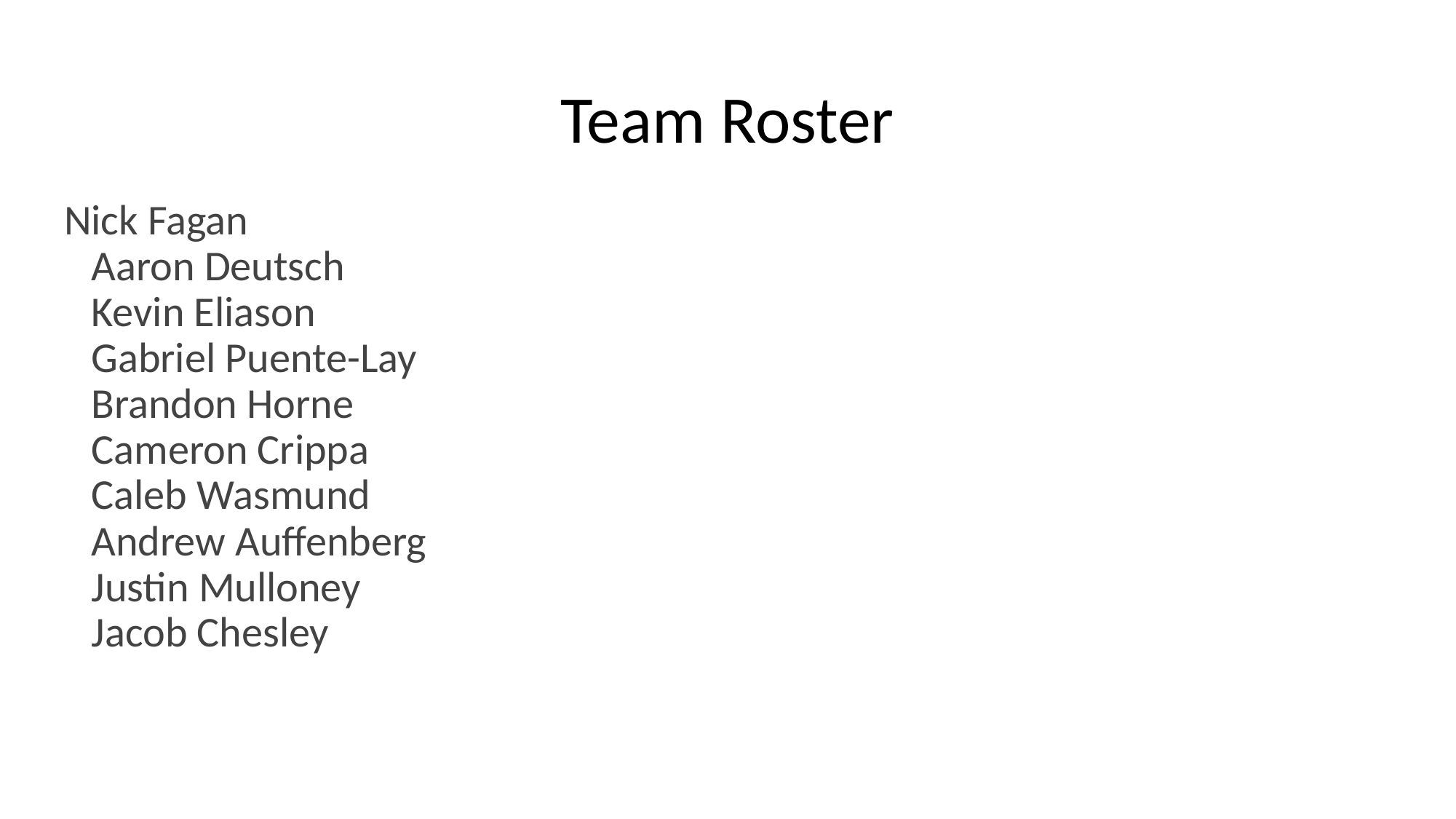

# Team Roster
Nick Fagan
Aaron Deutsch
Kevin Eliason
Gabriel Puente-Lay
Brandon Horne
Cameron Crippa
Caleb Wasmund
Andrew Auffenberg
Justin Mulloney
Jacob Chesley